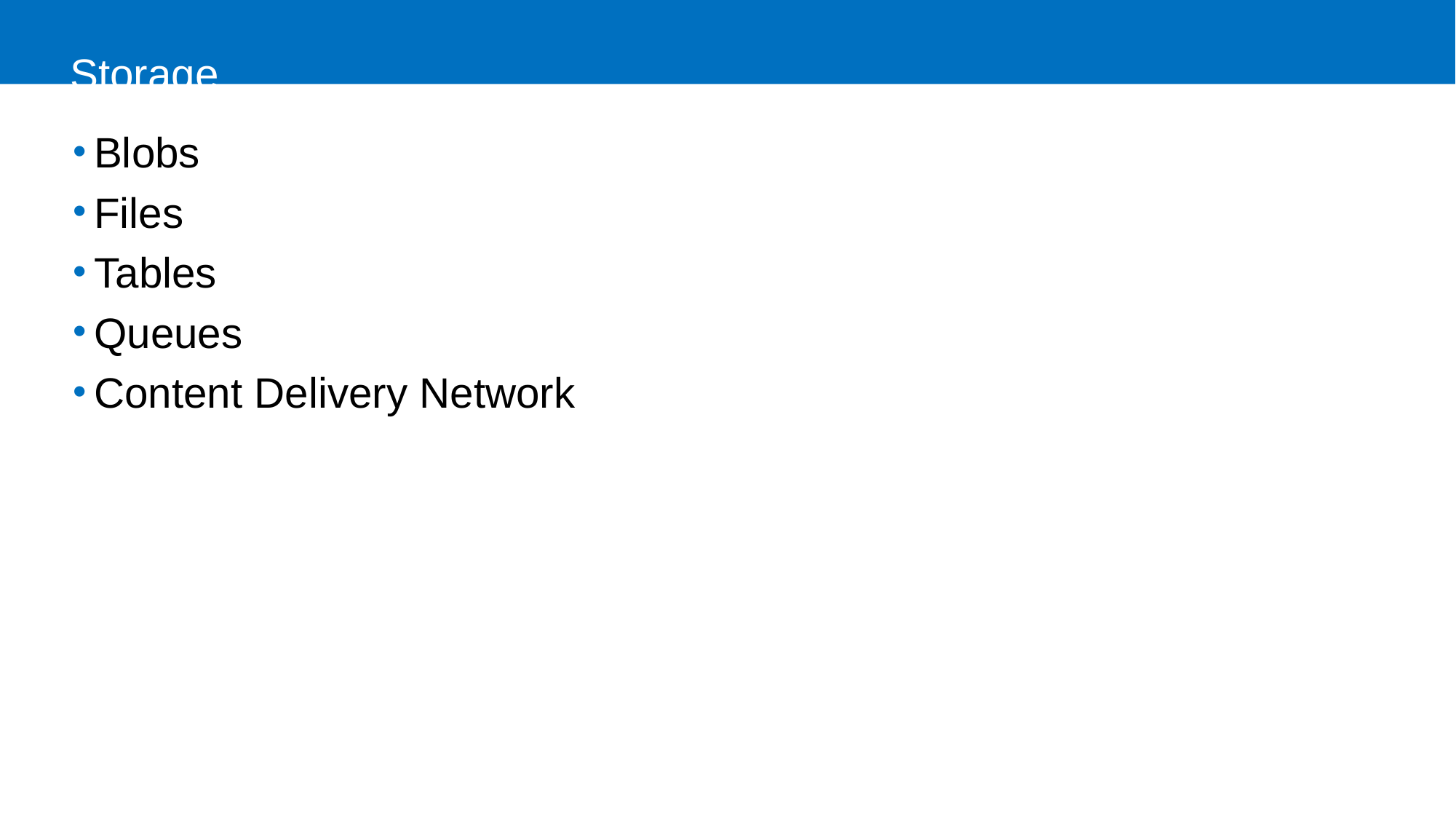

# Storage
Blobs
Files
Tables
Queues
Content Delivery Network